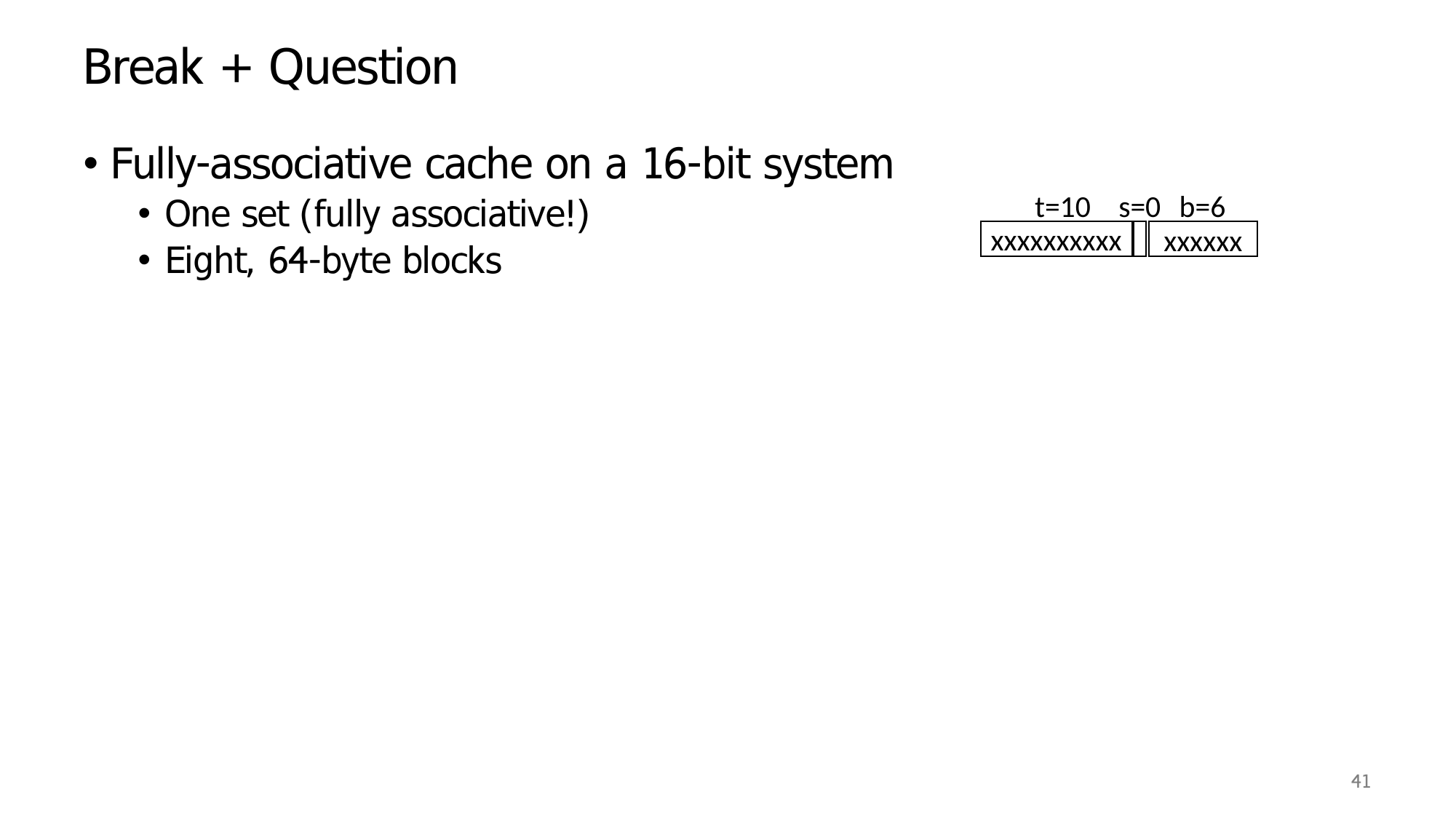

# Break + Question
Fully-associative cache on a 16-bit system
One set (fully associative!)
Eight, 64-byte blocks

t=10
s=0
b=6
xxxxxxxxxx

xxxxxx
41